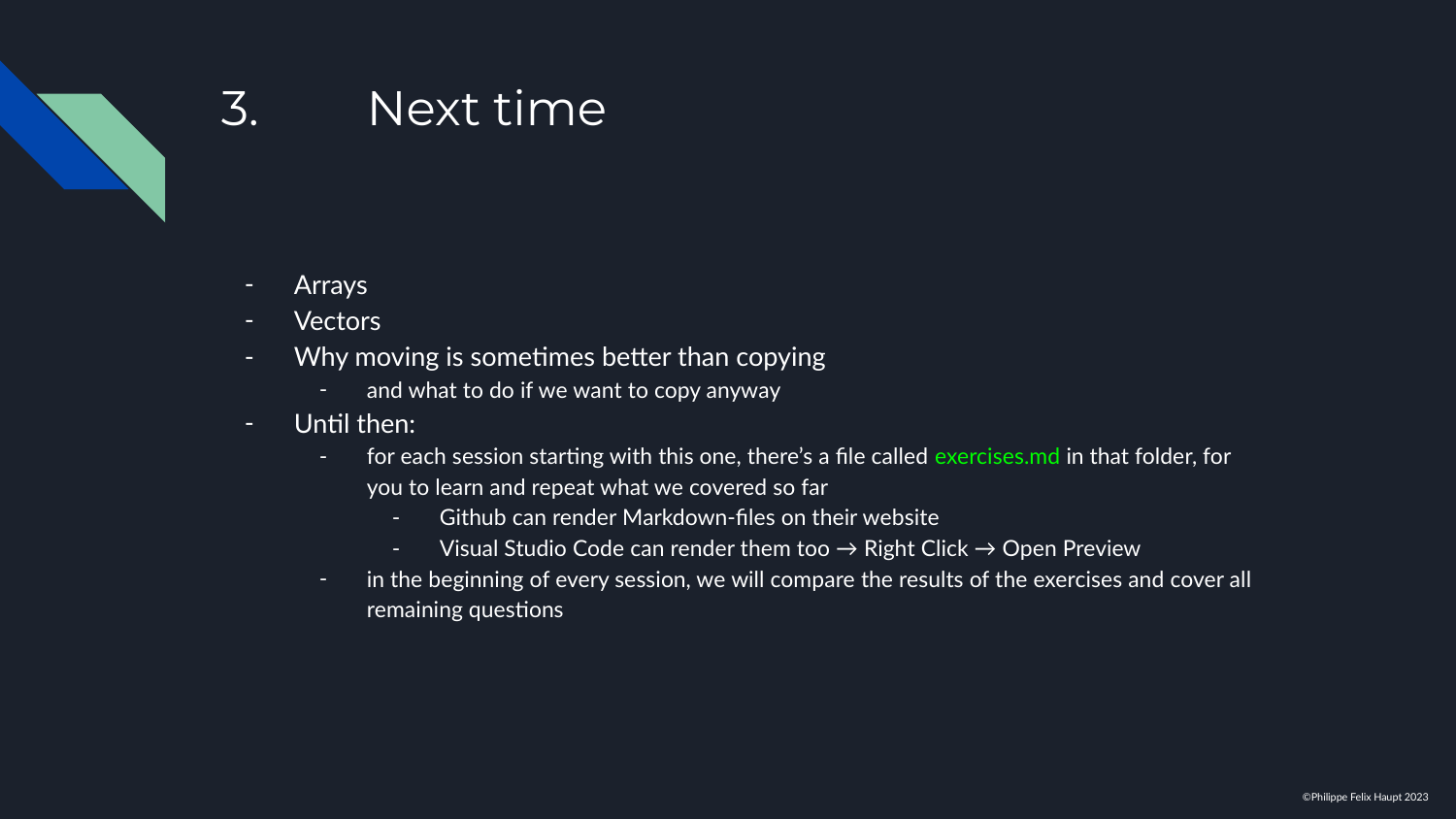

# 3.	Next time
Arrays
Vectors
Why moving is sometimes better than copying
and what to do if we want to copy anyway
Until then:
for each session starting with this one, there’s a file called exercises.md in that folder, for you to learn and repeat what we covered so far
Github can render Markdown-files on their website
Visual Studio Code can render them too → Right Click → Open Preview
in the beginning of every session, we will compare the results of the exercises and cover all remaining questions
©Philippe Felix Haupt 2023